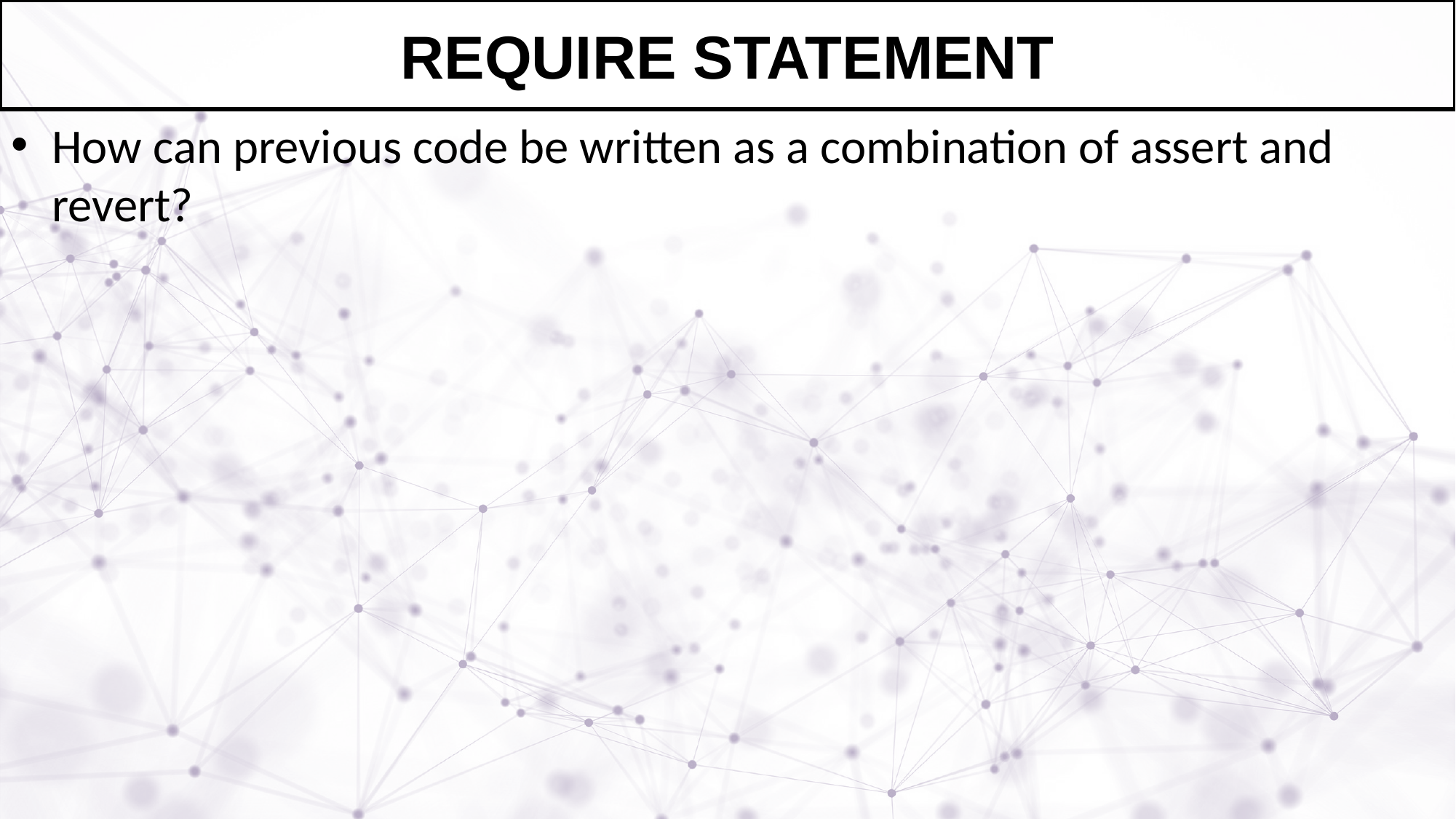

# Require Statement
How can previous code be written as a combination of assert and revert?